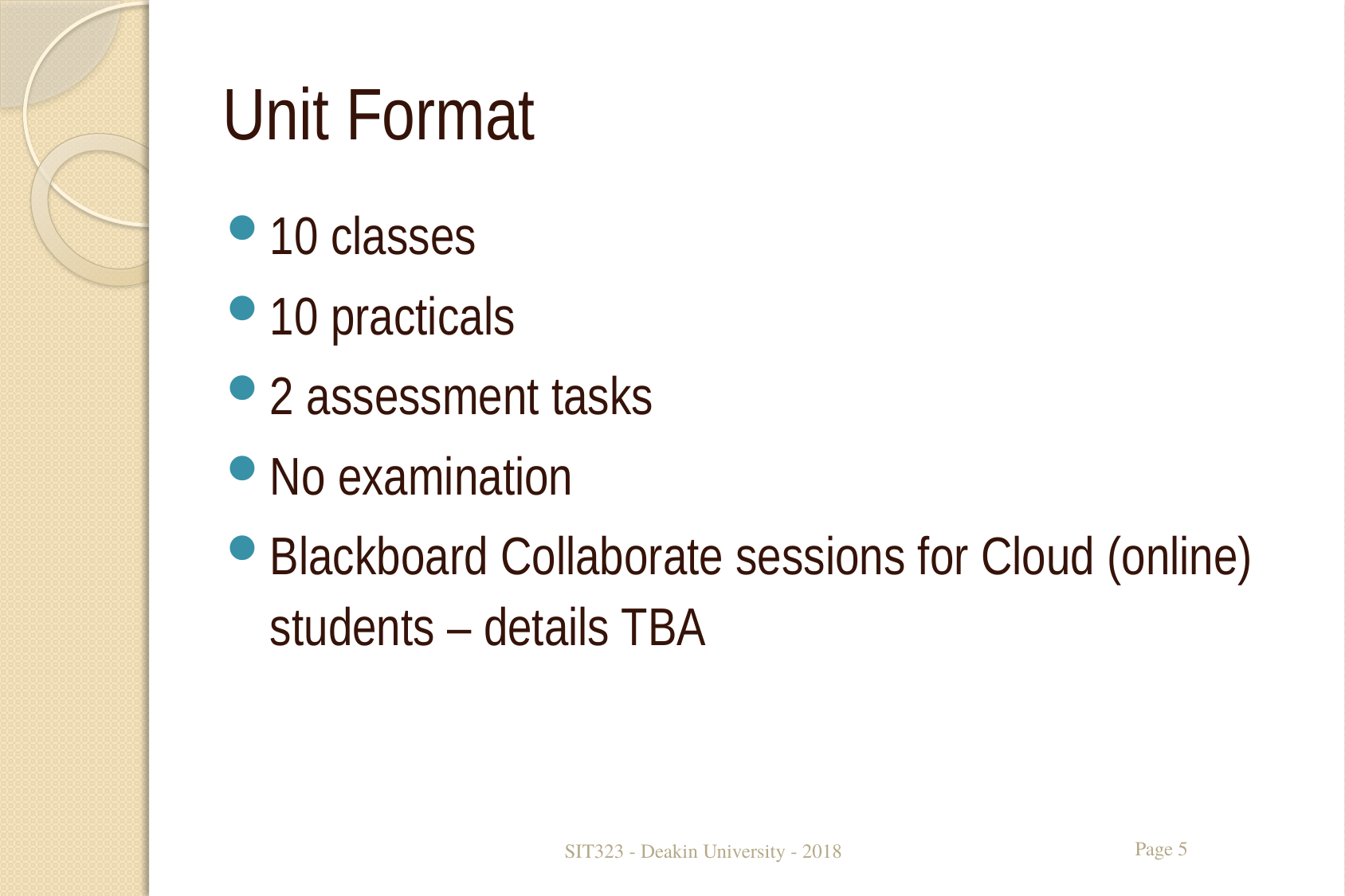

# Unit Format
10 classes
10 practicals
2 assessment tasks
No examination
Blackboard Collaborate sessions for Cloud (online) students – details TBA
SIT323 - Deakin University - 2018
Page 5